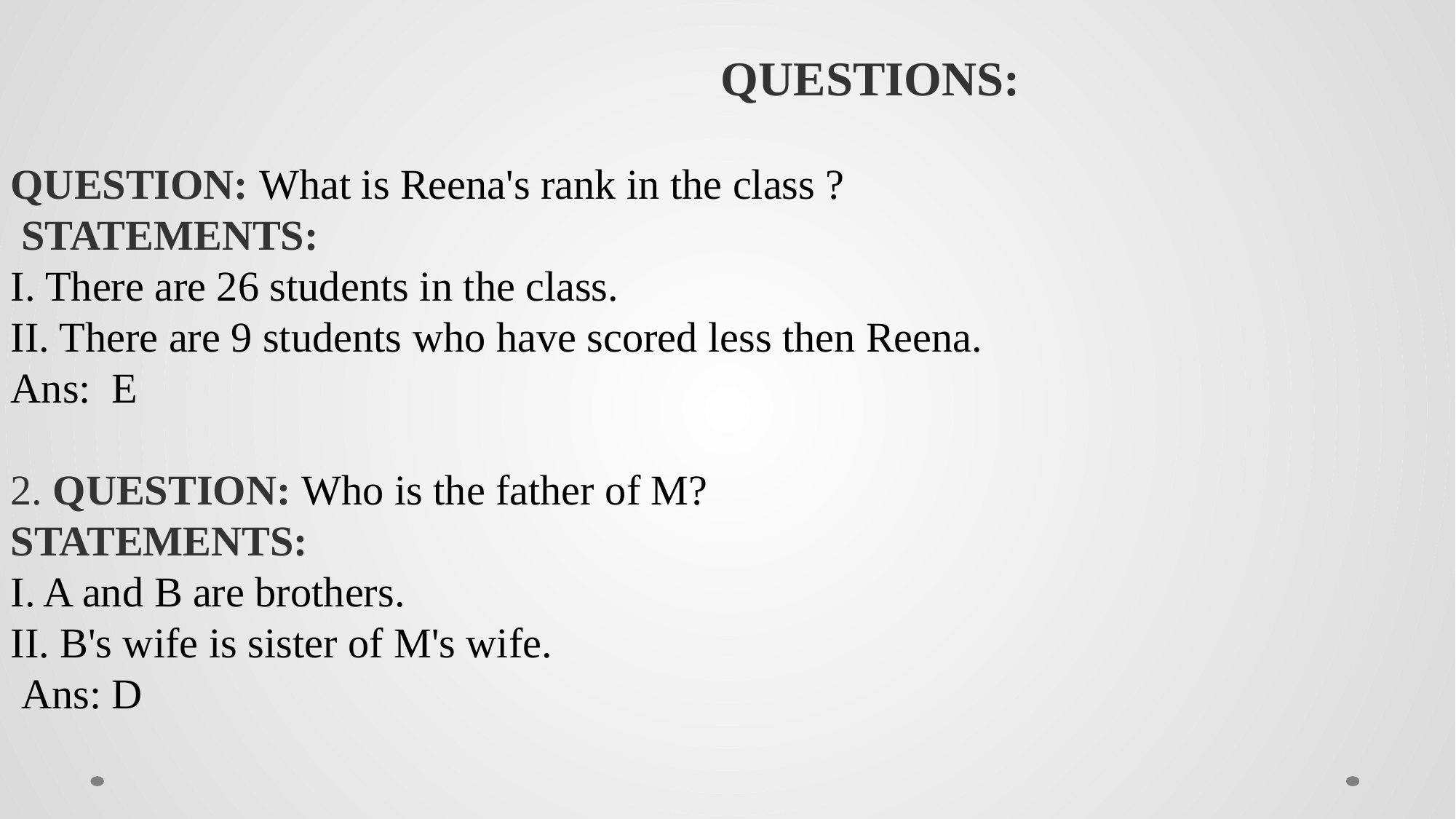

QUESTIONS:

QUESTION: What is Reena's rank in the class ?
 STATEMENTS:
I. There are 26 students in the class.
II. There are 9 students who have scored less then Reena.
Ans:  E

2. QUESTION: Who is the father of M?
STATEMENTS:
I. A and B are brothers.
II. B's wife is sister of M's wife.
 Ans: D